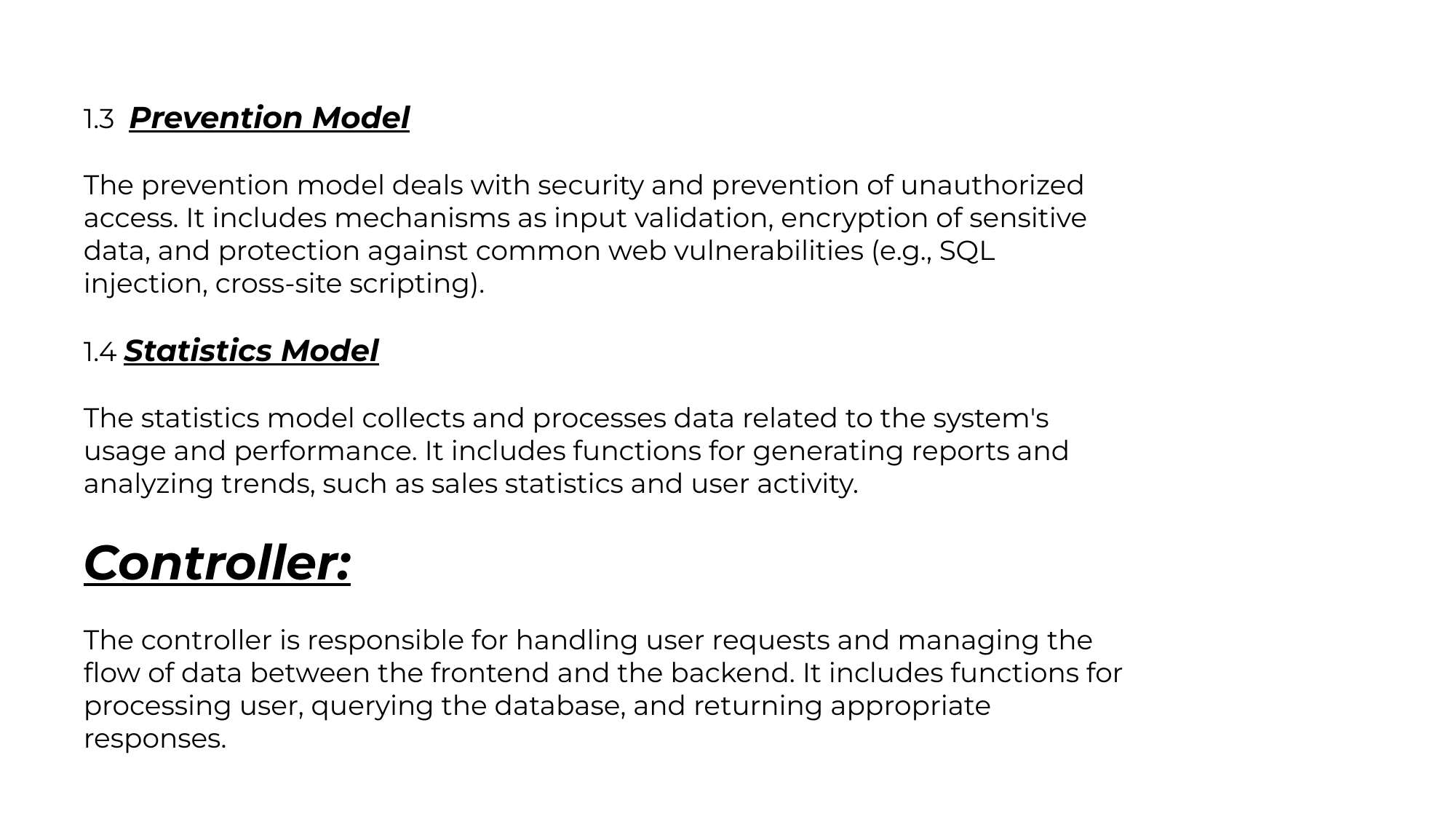

1.3  Prevention Model

The prevention model deals with security and prevention of unauthorized access. It includes mechanisms as input validation, encryption of sensitive data, and protection against common web vulnerabilities (e.g., SQL injection, cross-site scripting).

1.4 Statistics Model

The statistics model collects and processes data related to the system's usage and performance. It includes functions for generating reports and analyzing trends, such as sales statistics and user activity.

Controller:

The controller is responsible for handling user requests and managing the flow of data between the frontend and the backend. It includes functions for processing user, querying the database, and returning appropriate responses.